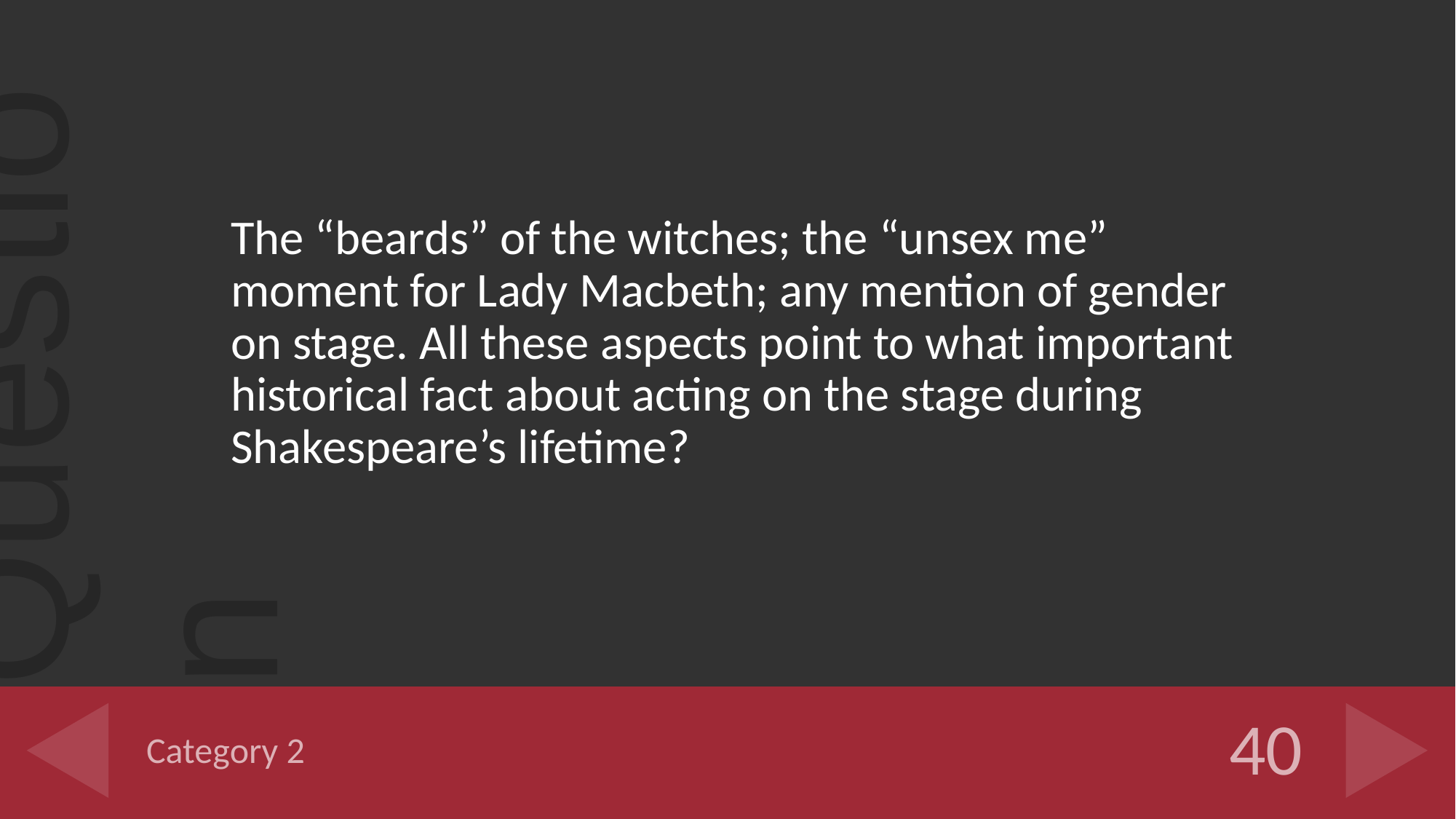

The “beards” of the witches; the “unsex me” moment for Lady Macbeth; any mention of gender on stage. All these aspects point to what important historical fact about acting on the stage during Shakespeare’s lifetime?
# Category 2
40